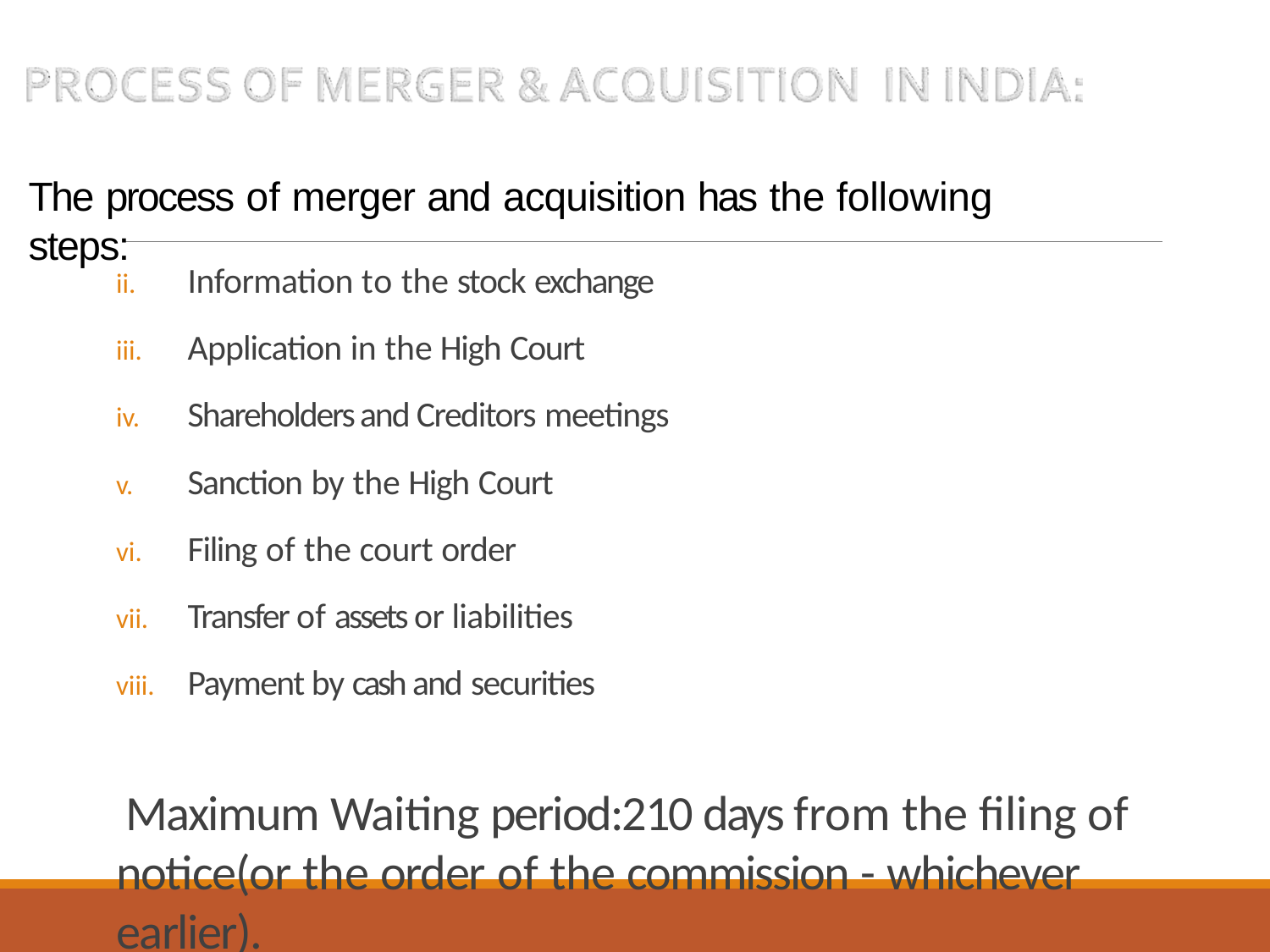

The process of merger and acquisition has the following steps:
Information to the stock exchange
Application in the High Court
Shareholders and Creditors meetings
Sanction by the High Court
Filing of the court order
Transfer of assets or liabilities
Payment by cash and securities

Maximum Waiting period:210 days from the filing of  notice(or the order of the commission - whichever earlier).